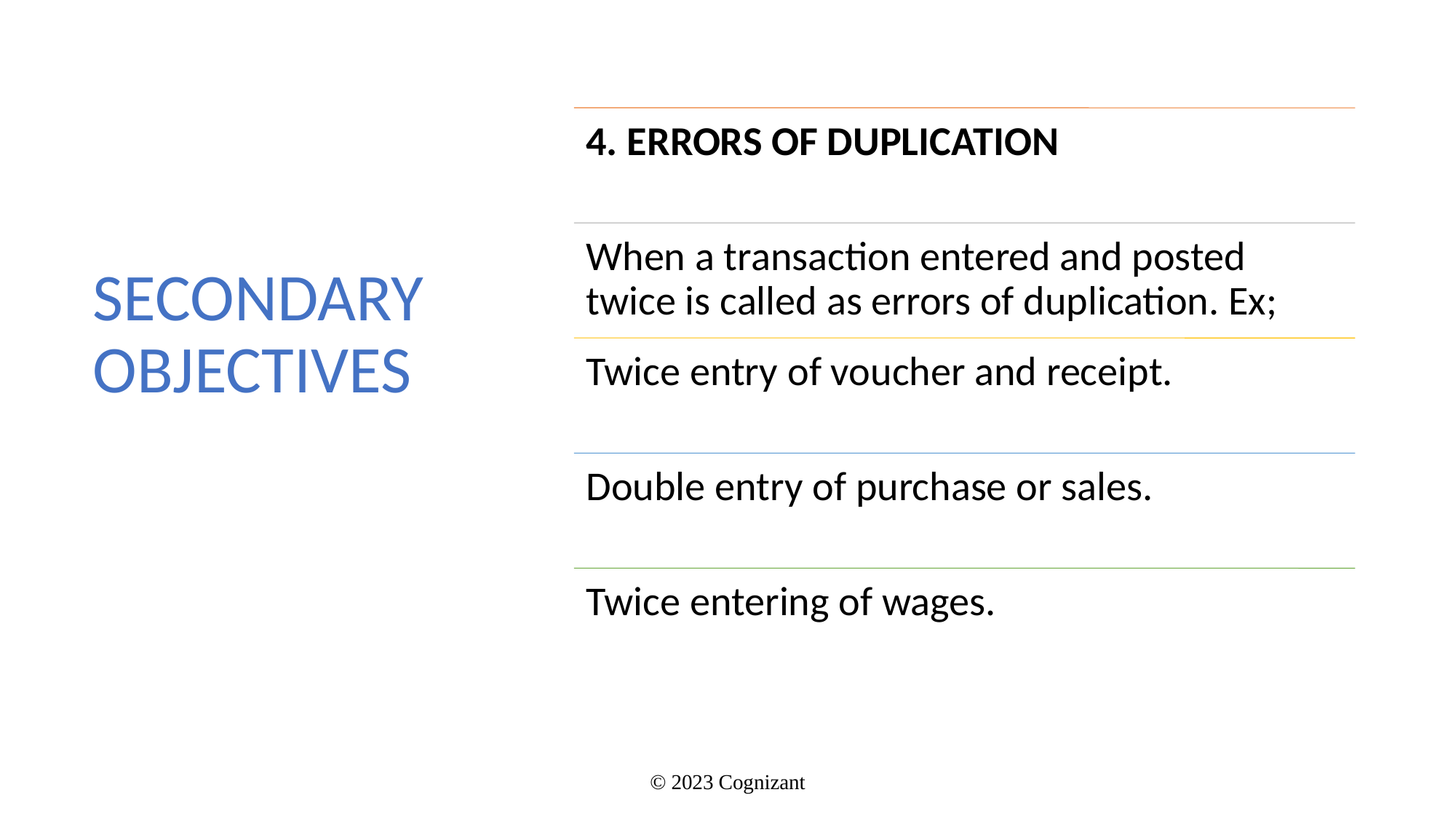

# SECONDARY OBJECTIVES
4. ERRORS OF DUPLICATION
When a transaction entered and posted twice is called as errors of duplication. Ex;
Twice entry of voucher and receipt.
Double entry of purchase or sales.
Twice entering of wages.
© 2023 Cognizant
10